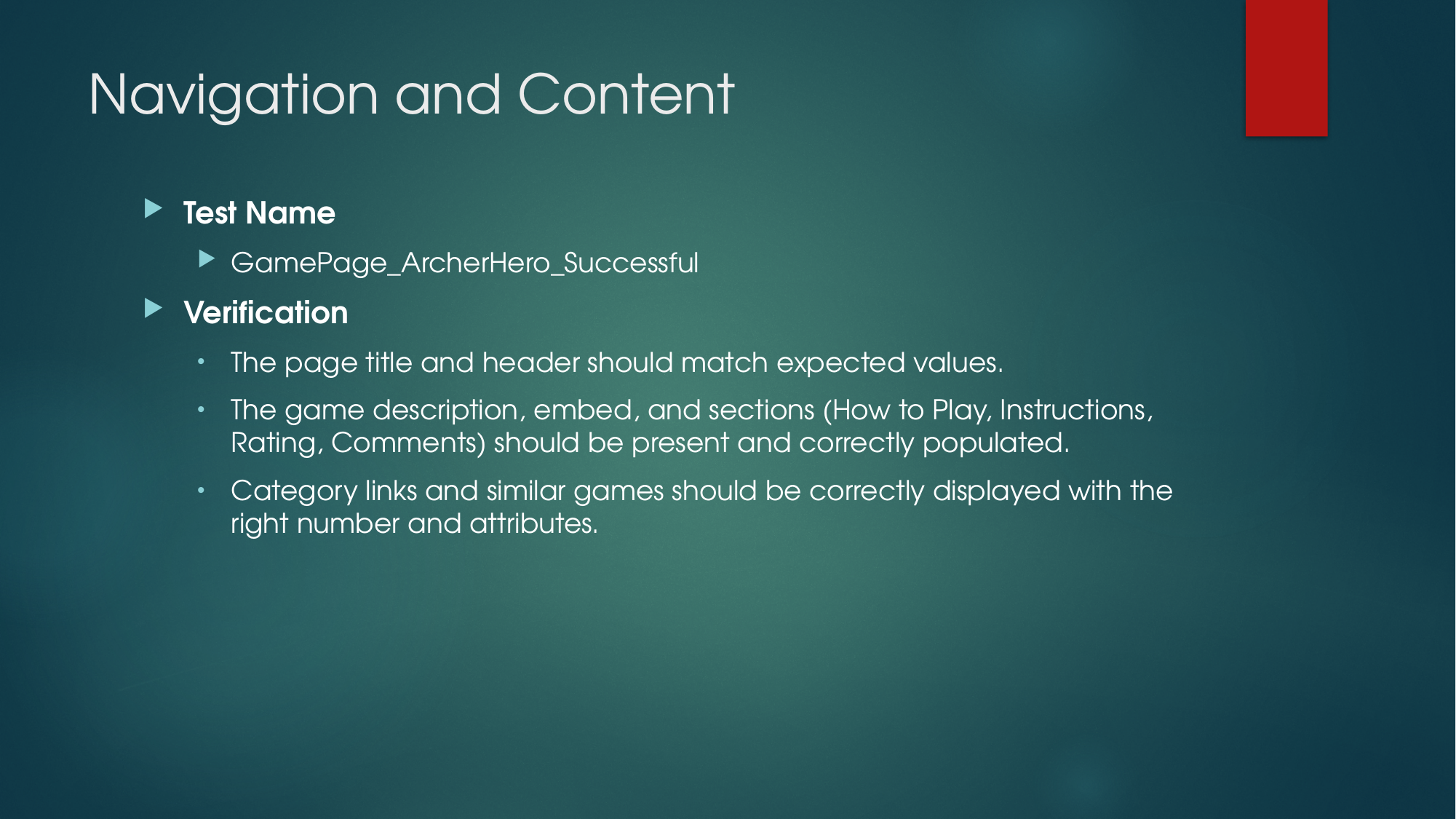

# Navigation and Content
Test Name
GamePage_ArcherHero_Successful
Verification
The page title and header should match expected values.
The game description, embed, and sections (How to Play, Instructions, Rating, Comments) should be present and correctly populated.
Category links and similar games should be correctly displayed with the right number and attributes.